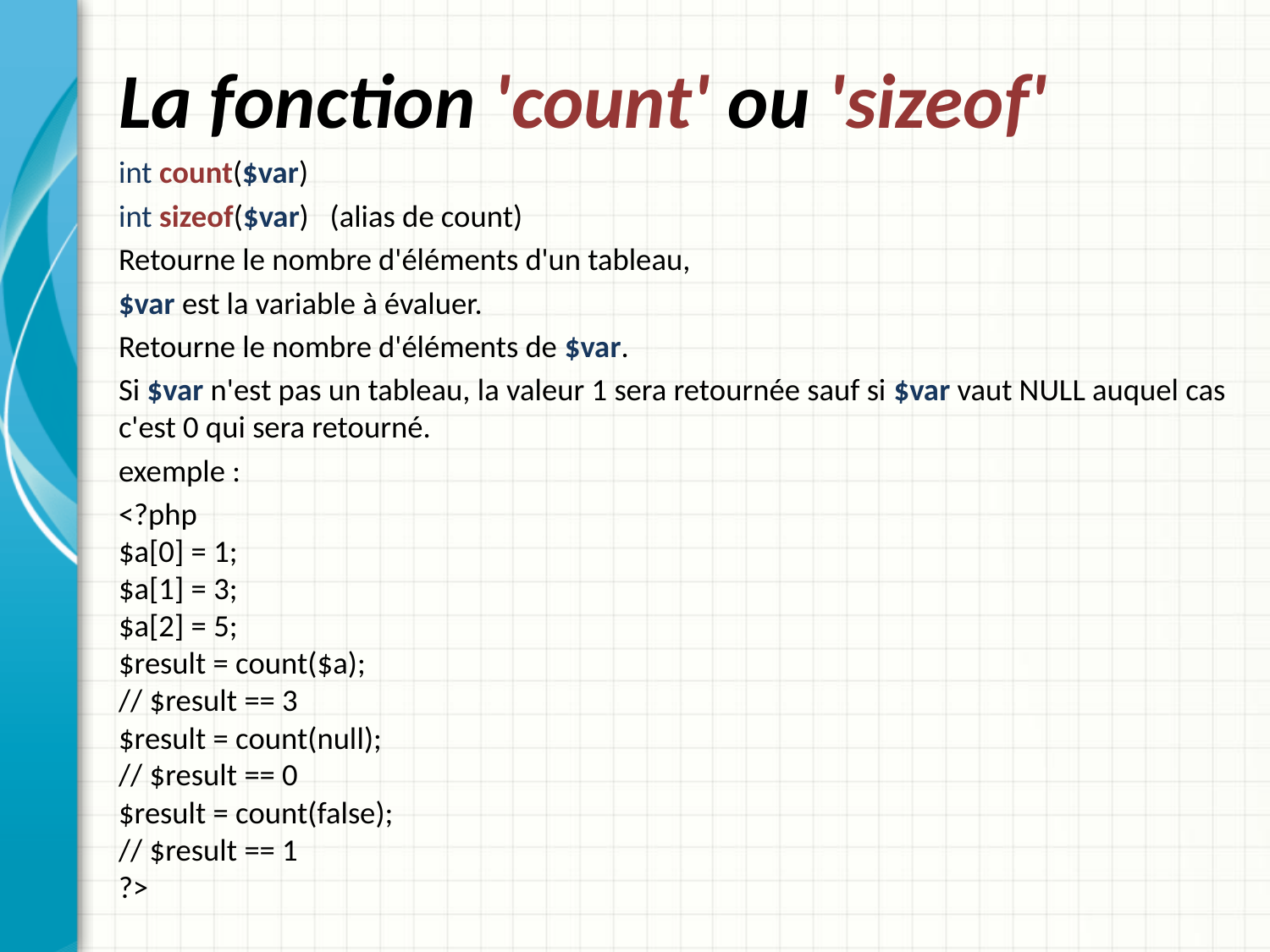

# La fonction 'count' ou 'sizeof'
int count($var)
int sizeof($var)   (alias de count)
Retourne le nombre d'éléments d'un tableau,
$var est la variable à évaluer.
Retourne le nombre d'éléments de $var.
Si $var n'est pas un tableau, la valeur 1 sera retournée sauf si $var vaut NULL auquel cas c'est 0 qui sera retourné.
exemple :
<?php
$a[0] = 1;
$a[1] = 3;
$a[2] = 5;
$result = count($a);
// $result == 3
$result = count(null);
// $result == 0
$result = count(false);
// $result == 1
?>